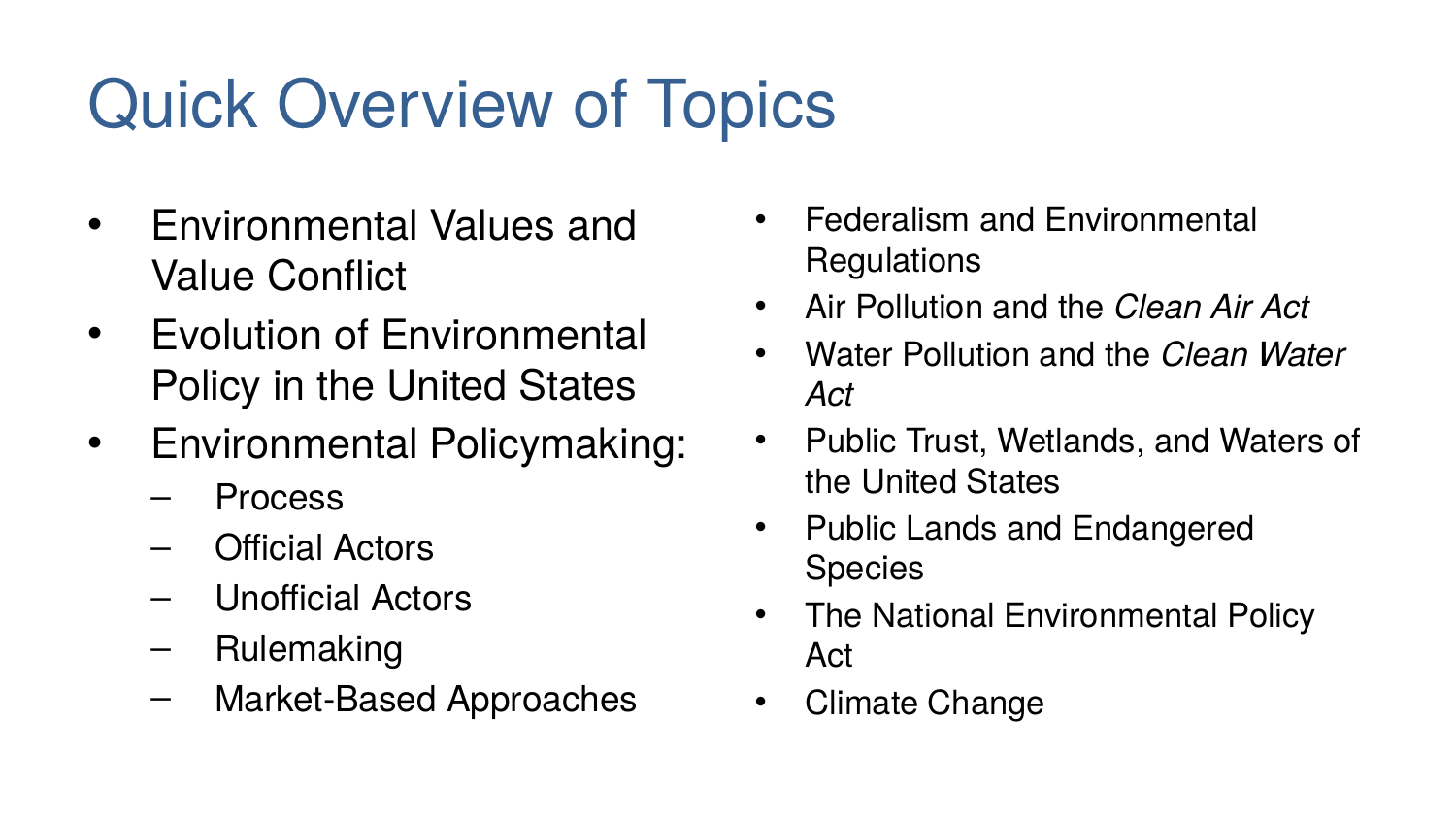

# Quick Overview of Topics
Environmental Values and Value Conflict
Evolution of Environmental Policy in the United States
Environmental Policymaking:
Process
Official Actors
Unofficial Actors
Rulemaking
Market-Based Approaches
Federalism and Environmental Regulations
Air Pollution and the Clean Air Act
Water Pollution and the Clean Water Act
Public Trust, Wetlands, and Waters of the United States
Public Lands and Endangered Species
The National Environmental Policy Act
Climate Change